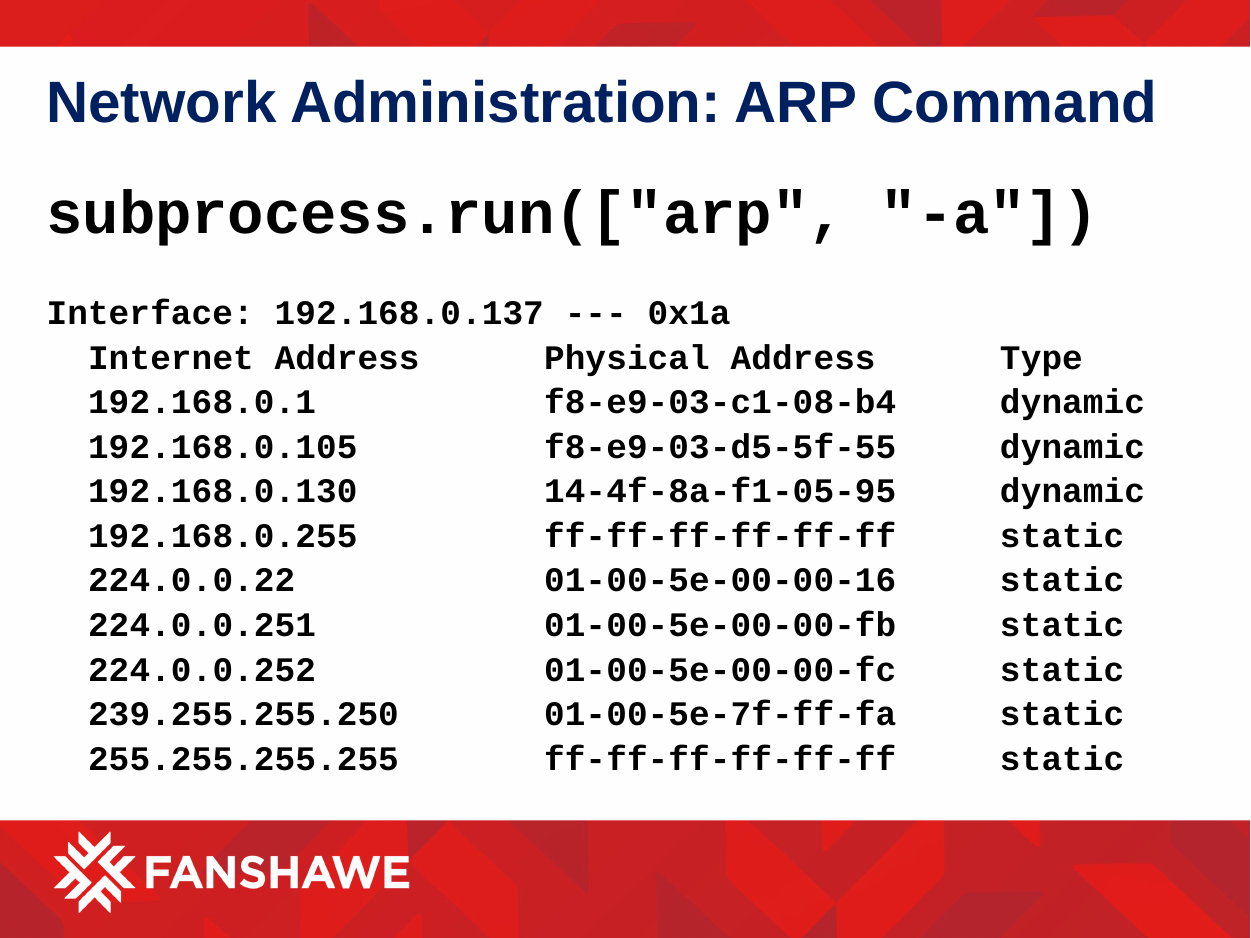

# Network Administration: ARP Command
subprocess.run(["arp", "-a"])

Interface: 192.168.0.137 --- 0x1a
  Internet Address      Physical Address      Type
  192.168.0.1           f8-e9-03-c1-08-b4     dynamic
  192.168.0.105         f8-e9-03-d5-5f-55     dynamic
  192.168.0.130         14-4f-8a-f1-05-95     dynamic
  192.168.0.255         ff-ff-ff-ff-ff-ff     static
  224.0.0.22            01-00-5e-00-00-16     static
  224.0.0.251           01-00-5e-00-00-fb     static
  224.0.0.252           01-00-5e-00-00-fc     static
  239.255.255.250       01-00-5e-7f-ff-fa     static
  255.255.255.255       ff-ff-ff-ff-ff-ff     static